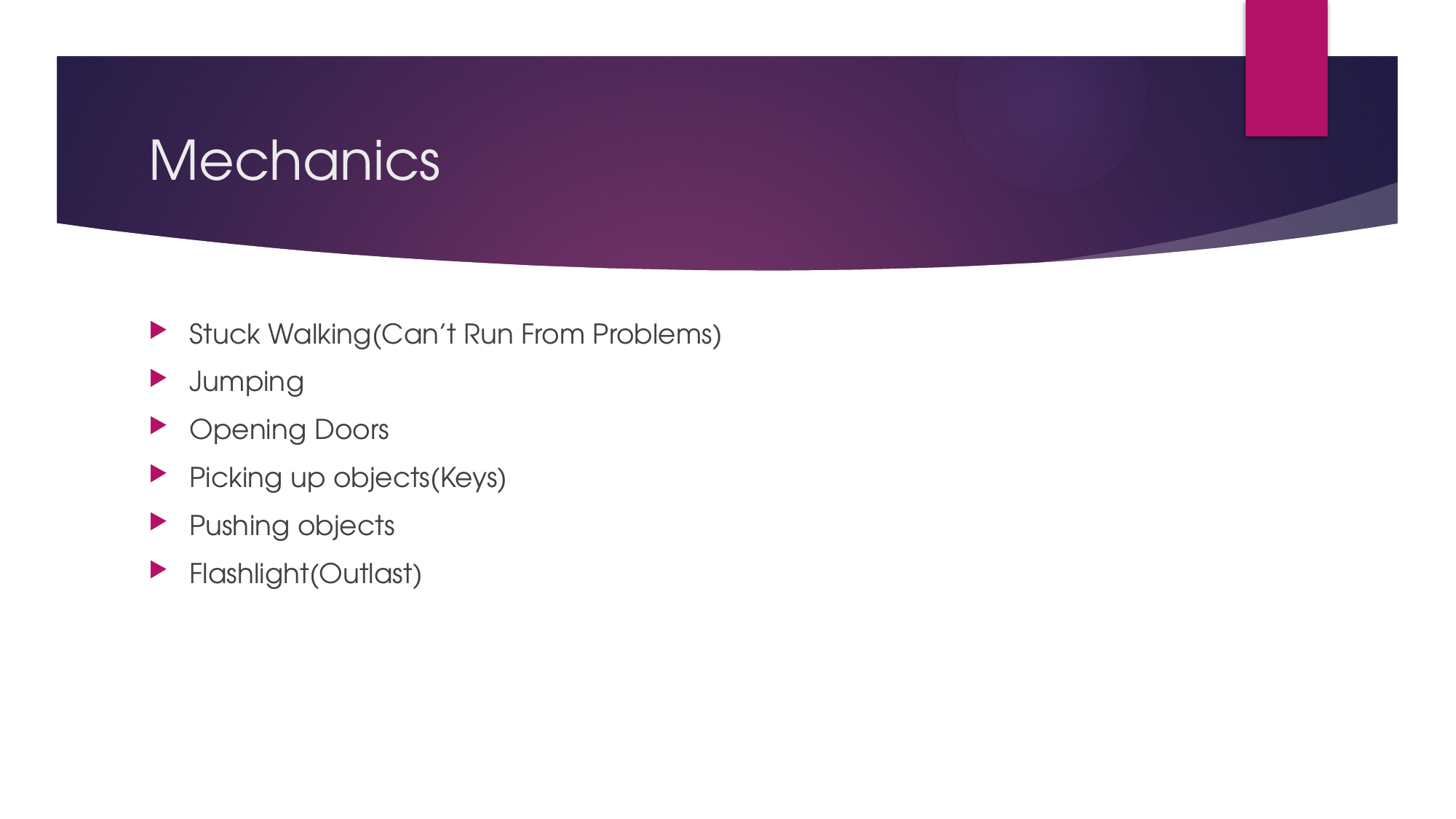

# Mechanics
Stuck Walking(Can’t Run From Problems)
Jumping
Opening Doors
Picking up objects(Keys)
Pushing objects
Flashlight(Outlast)